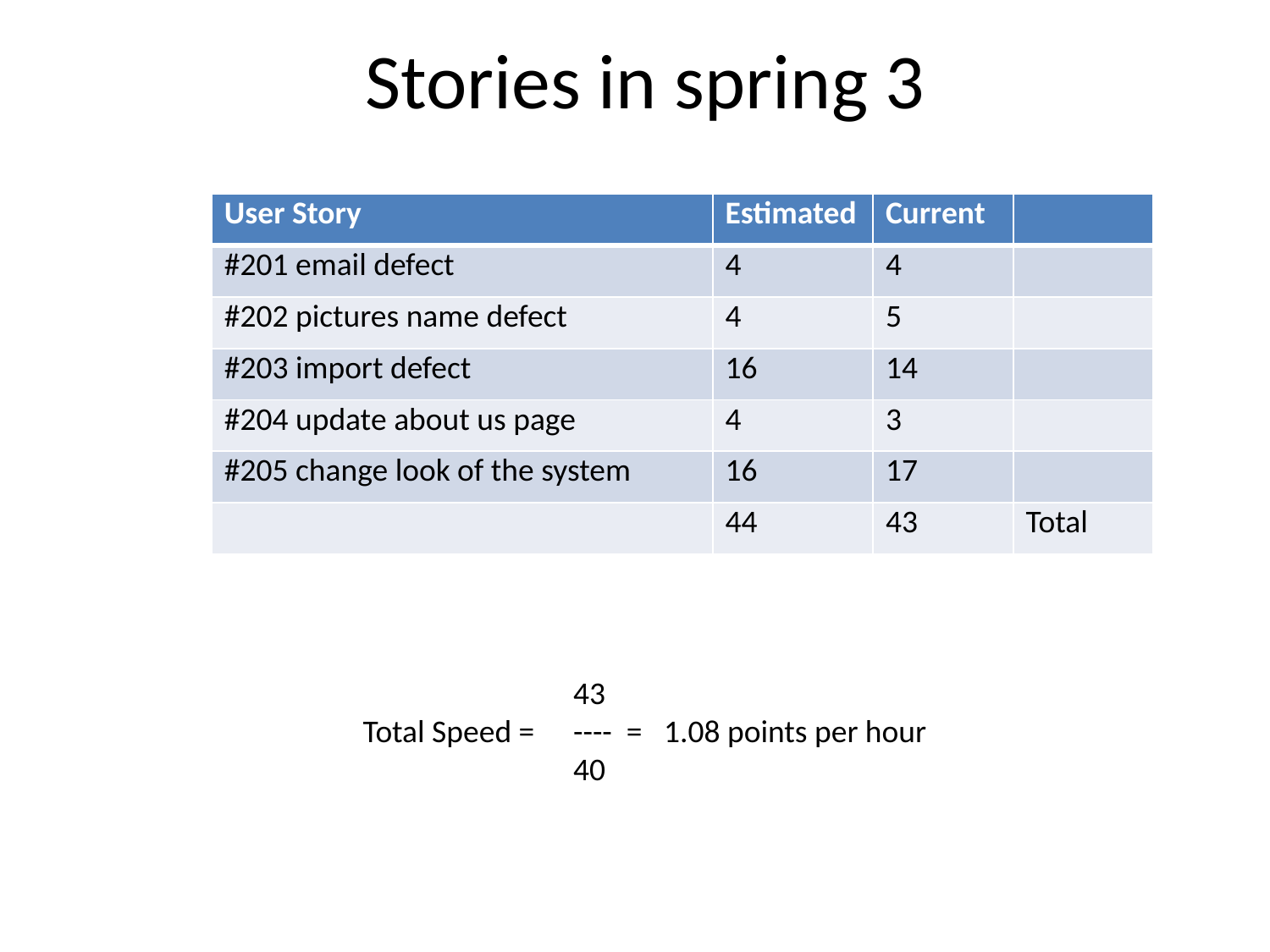

# Stories in spring 3
| User Story | Estimated | Current |  |
| --- | --- | --- | --- |
| #201 email defect | 4 | 4 |  |
| #202 pictures name defect | 4 | 5 |  |
| #203 import defect | 16 | 14 |  |
| #204 update about us page | 4 | 3 |  |
| #205 change look of the system | 16 | 17 |  |
|  | 44 | 43 | Total |
43
----  =   1.08 points per hour
40
Total Speed =